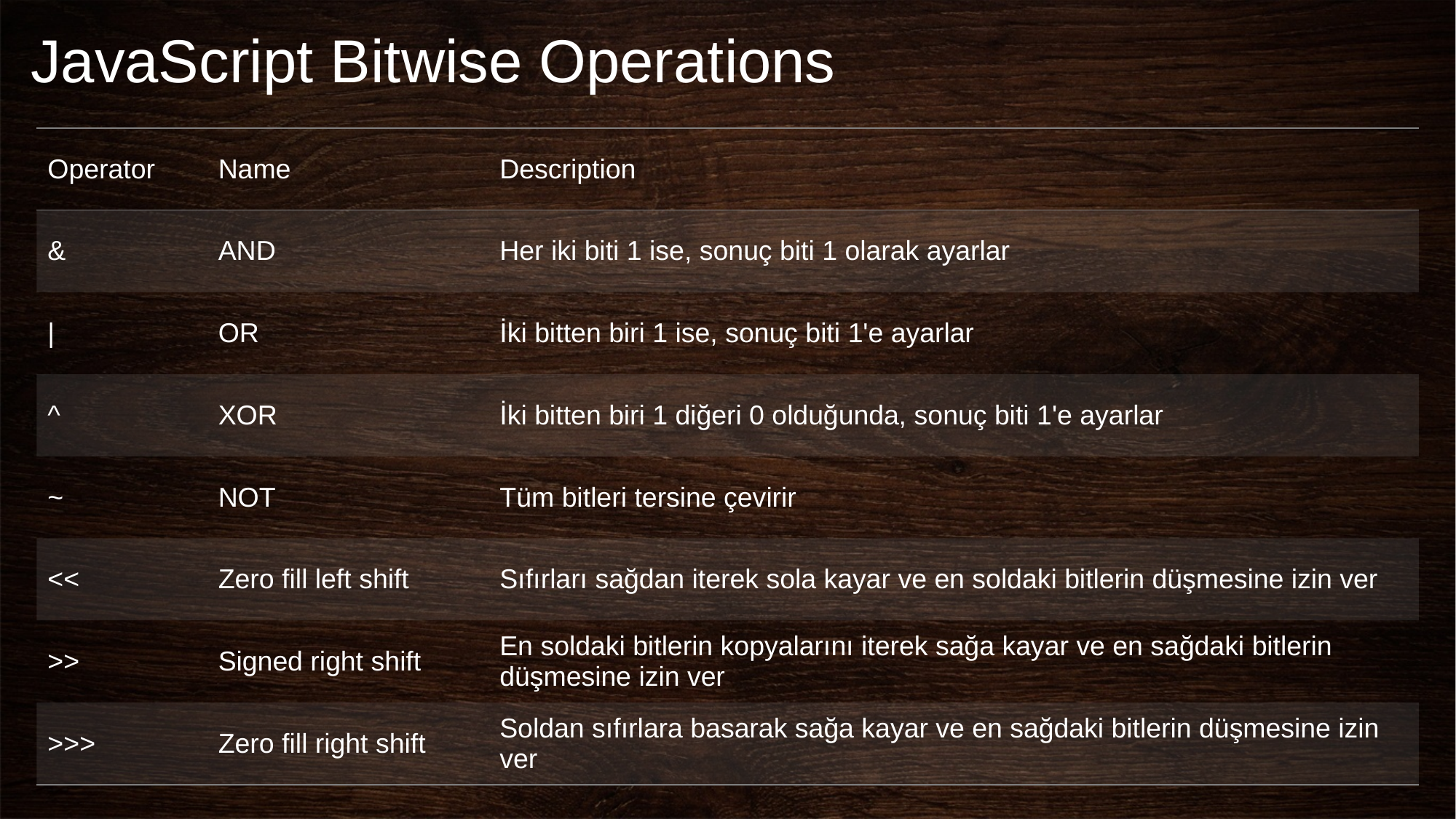

# JavaScript Bitwise Operations
| Operator | Name | Description |
| --- | --- | --- |
| & | AND | Her iki biti 1 ise, sonuç biti 1 olarak ayarlar |
| | | OR | İki bitten biri 1 ise, sonuç biti 1'e ayarlar |
| ^ | XOR | İki bitten biri 1 diğeri 0 olduğunda, sonuç biti 1'e ayarlar |
| ~ | NOT | Tüm bitleri tersine çevirir |
| << | Zero fill left shift | Sıfırları sağdan iterek sola kayar ve en soldaki bitlerin düşmesine izin ver |
| >> | Signed right shift | En soldaki bitlerin kopyalarını iterek sağa kayar ve en sağdaki bitlerin düşmesine izin ver |
| >>> | Zero fill right shift | Soldan sıfırlara basarak sağa kayar ve en sağdaki bitlerin düşmesine izin ver |